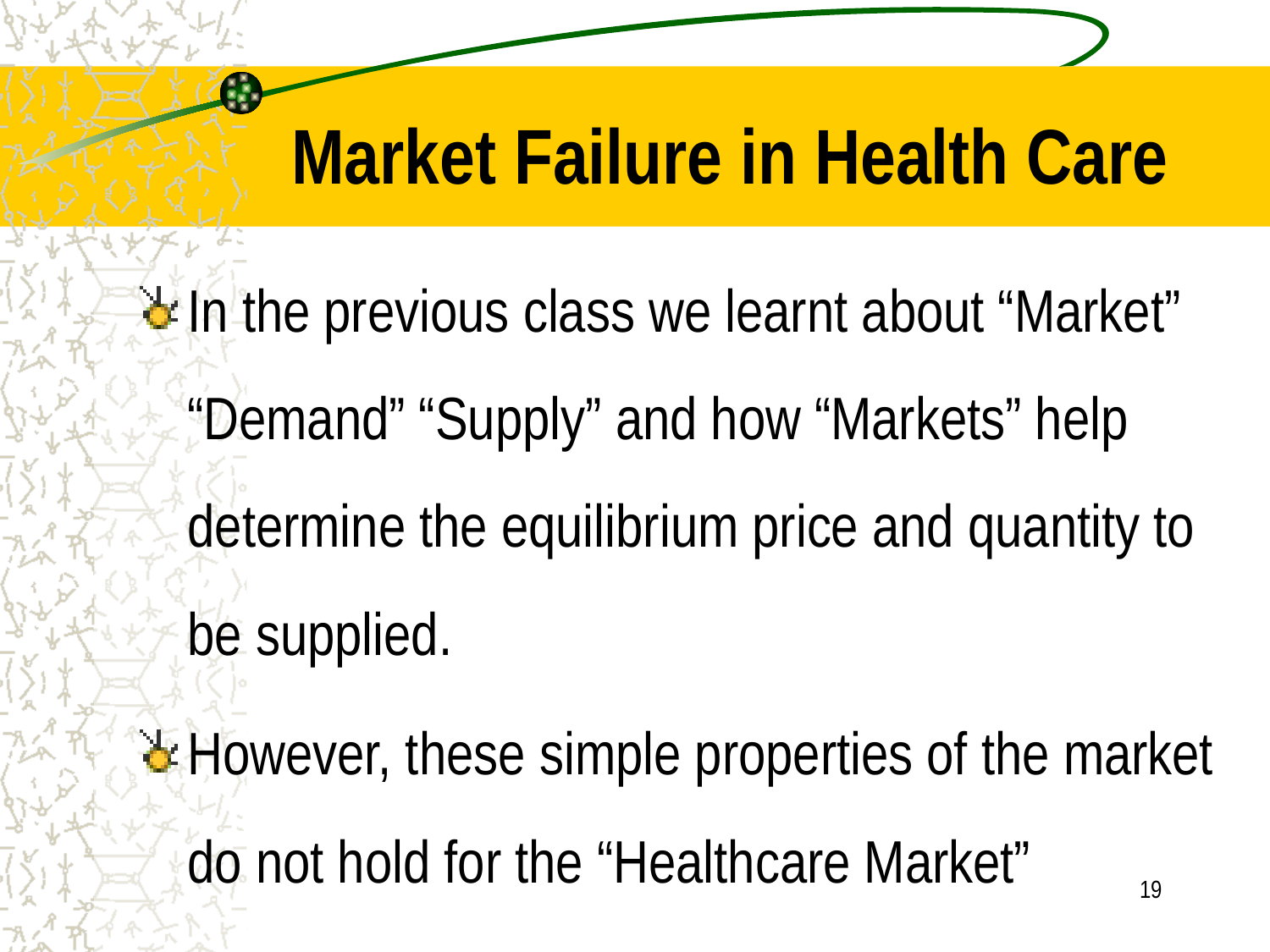

# Market Failure in Health Care
In the previous class we learnt about “Market” “Demand” “Supply” and how “Markets” help determine the equilibrium price and quantity to be supplied.
However, these simple properties of the market do not hold for the “Healthcare Market”
19